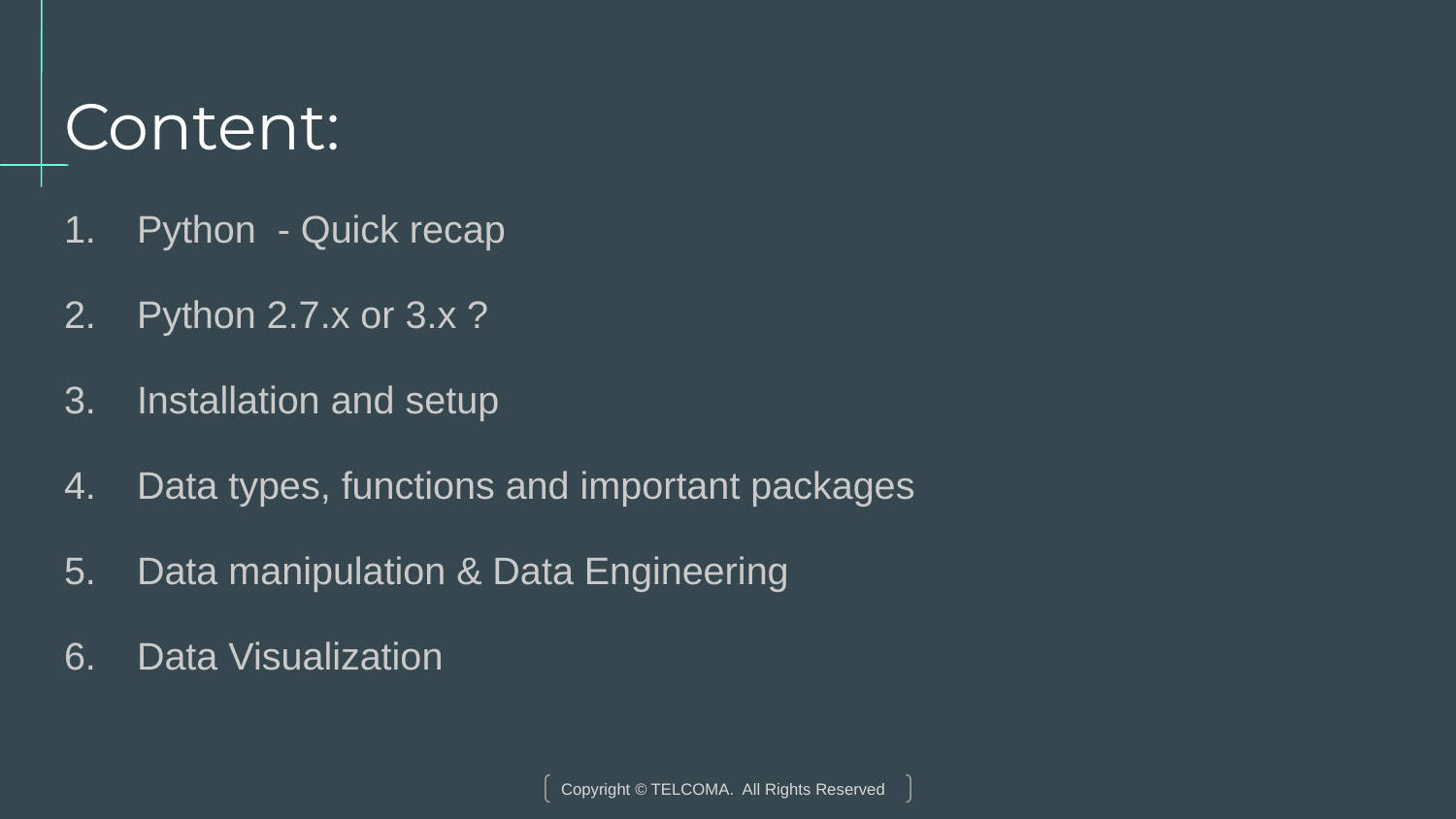

# Content:
Python  - Quick recap
Python 2.7.x or 3.x ?
Installation and setup
Data types, functions and important packages
Data manipulation & Data Engineering
Data Visualization